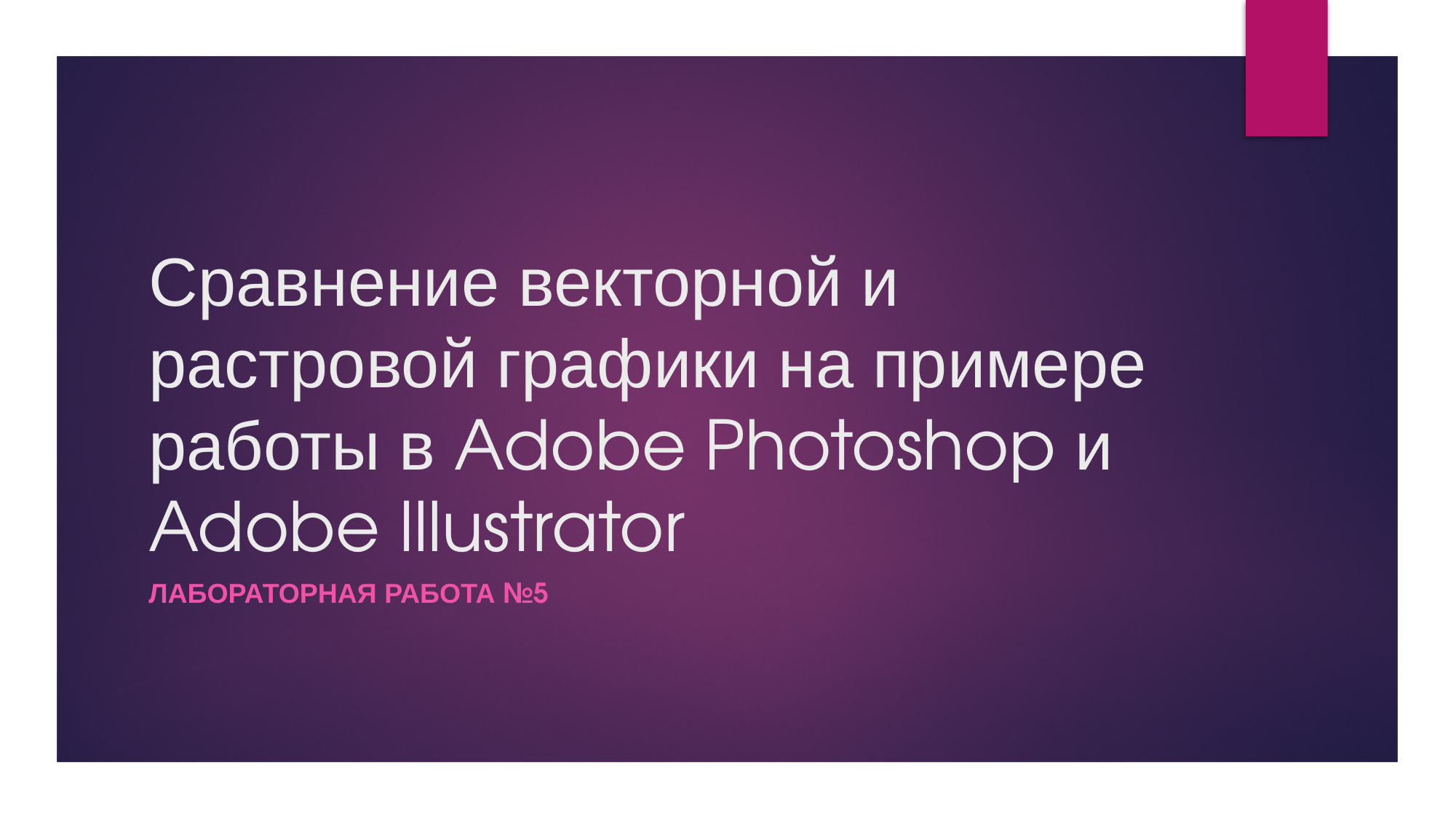

# Сравнение векторной и растровой графики на примере работы в Adobe Photoshop и Adobe Illustrator
Лабораторная работа №5